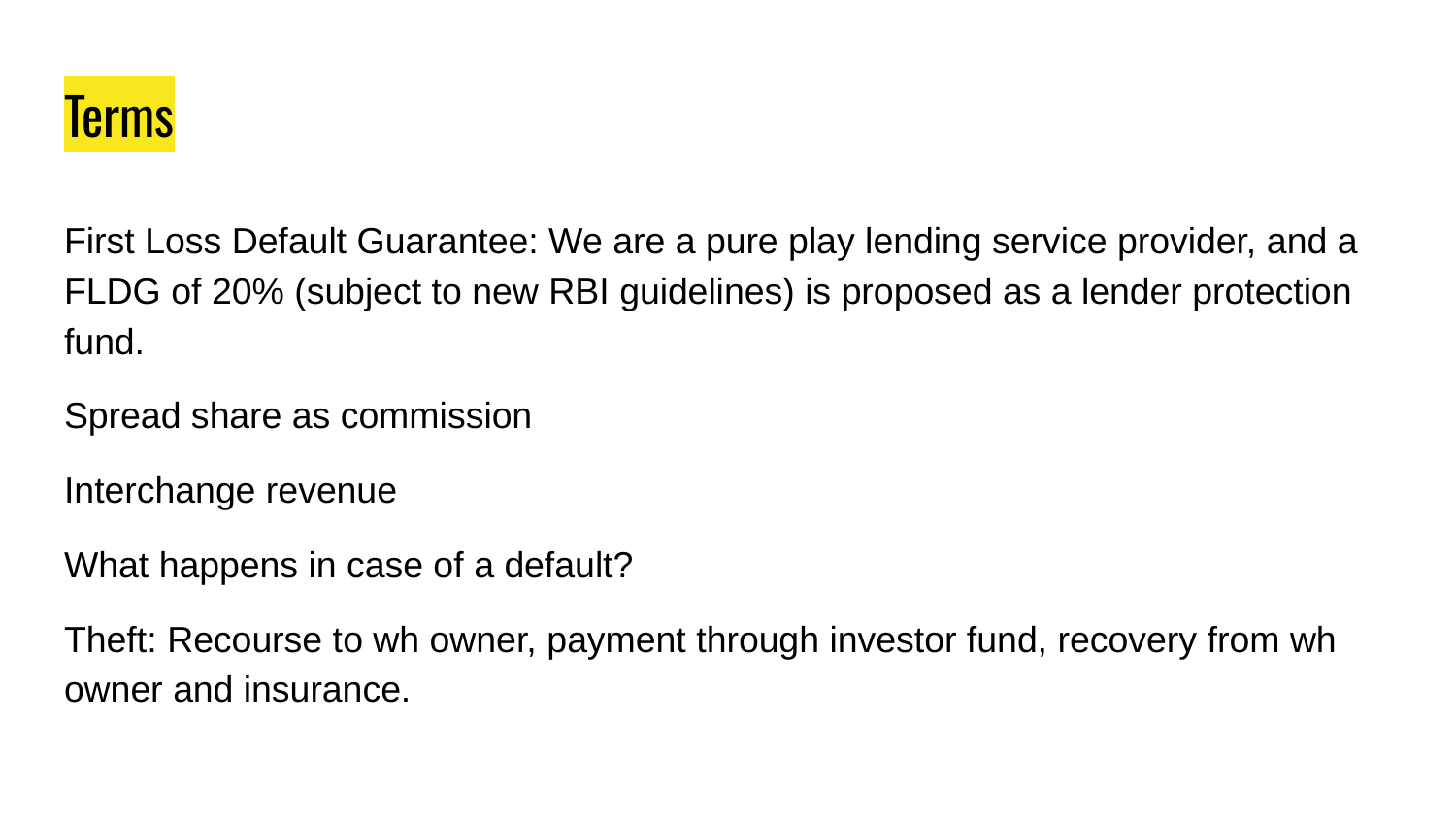

# Terms
First Loss Default Guarantee: We are a pure play lending service provider, and a FLDG of 20% (subject to new RBI guidelines) is proposed as a lender protection fund.
Spread share as commission
Interchange revenue
What happens in case of a default?
Theft: Recourse to wh owner, payment through investor fund, recovery from wh owner and insurance.